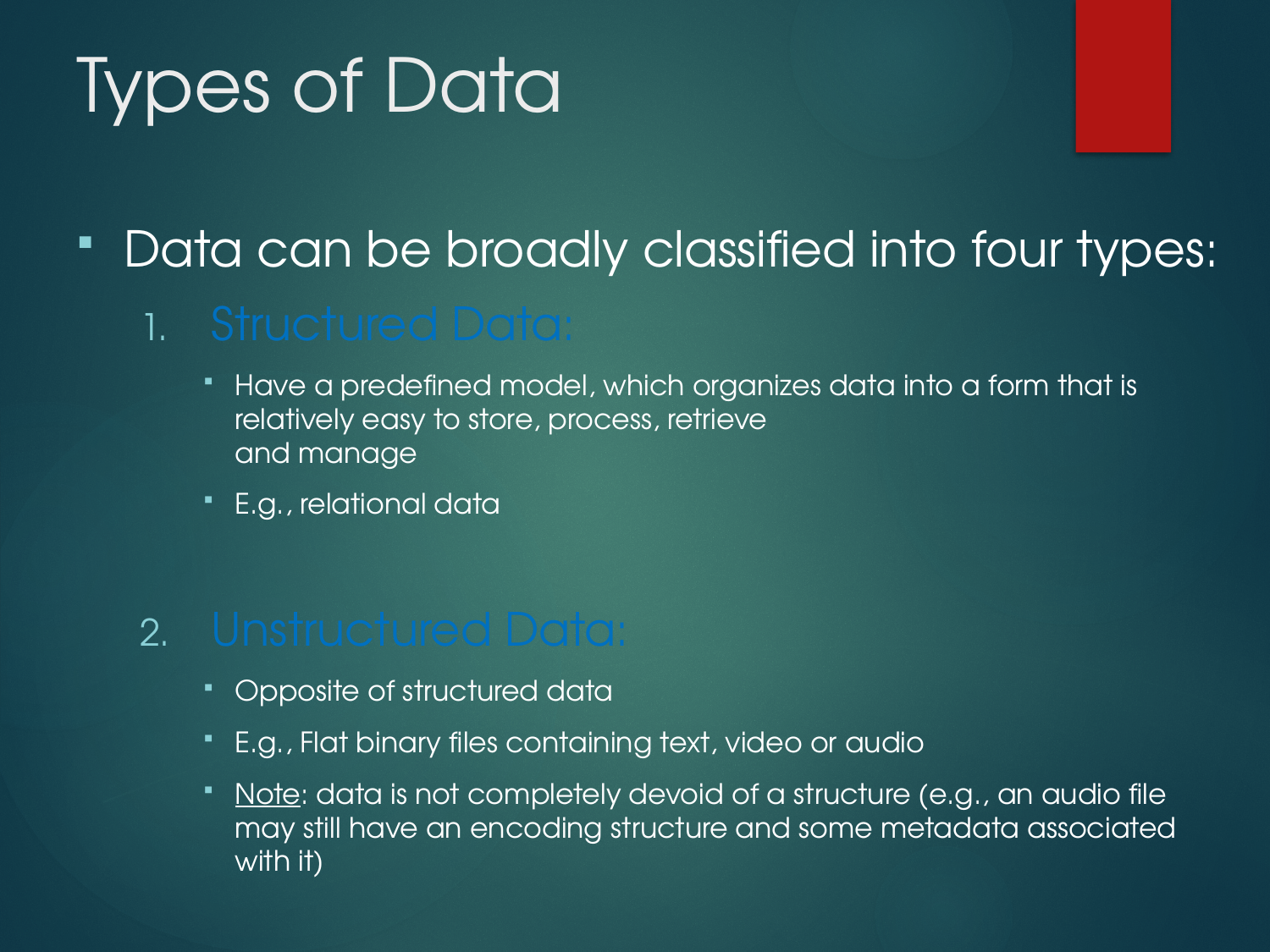

# Types of Data
Data can be broadly classified into four types:
Structured Data:
Have a predefined model, which organizes data into a form that is relatively easy to store, process, retrieve
and manage
E.g., relational data

Unstructured Data:
Opposite of structured data
E.g., Flat binary files containing text, video or audio
Note: data is not completely devoid of a structure (e.g., an audio file may still have an encoding structure and some metadata associated with it)